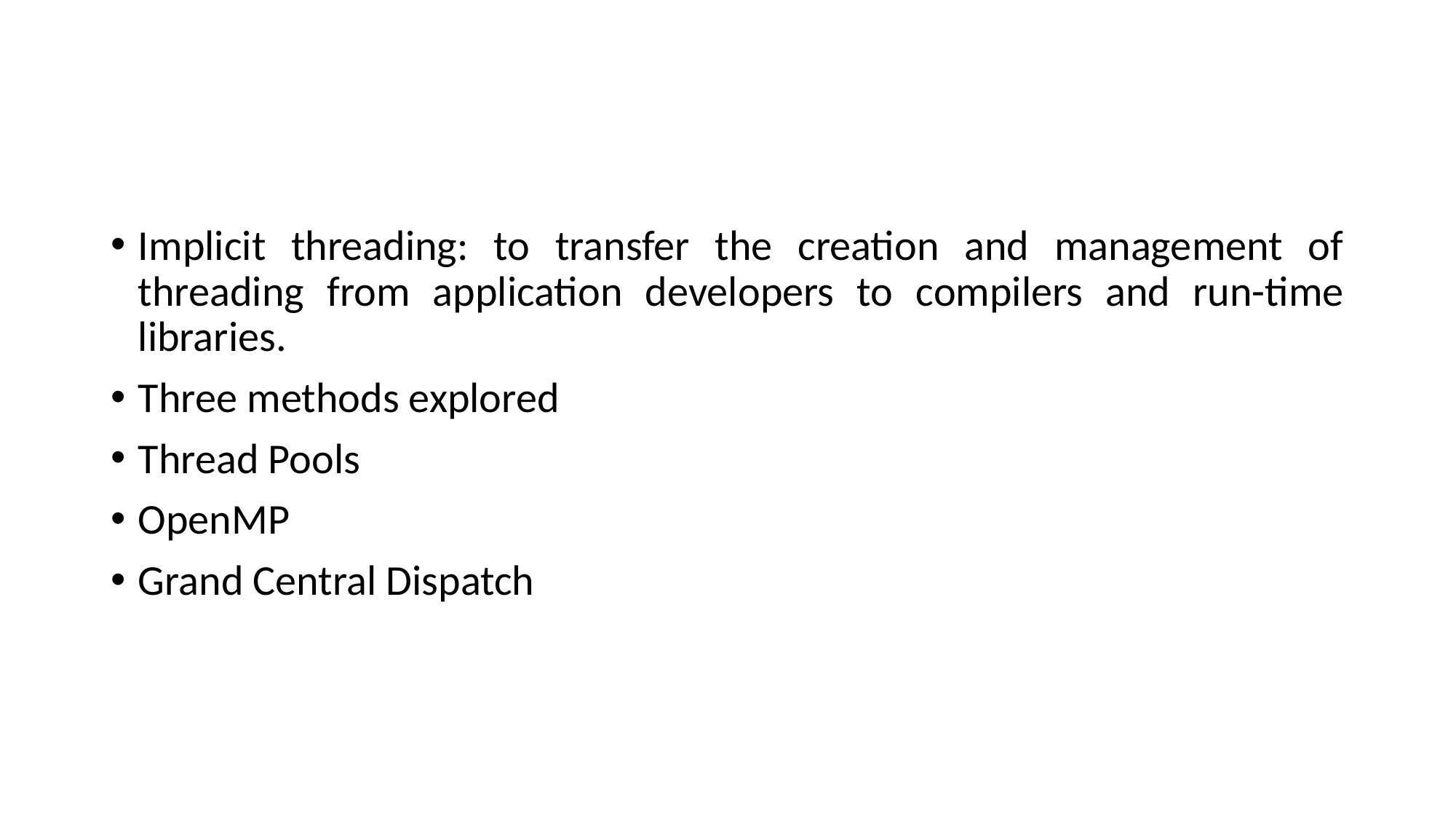

#
Implicit threading: to transfer the creation and management of threading from application developers to compilers and run-time libraries.
Three methods explored
Thread Pools
OpenMP
Grand Central Dispatch